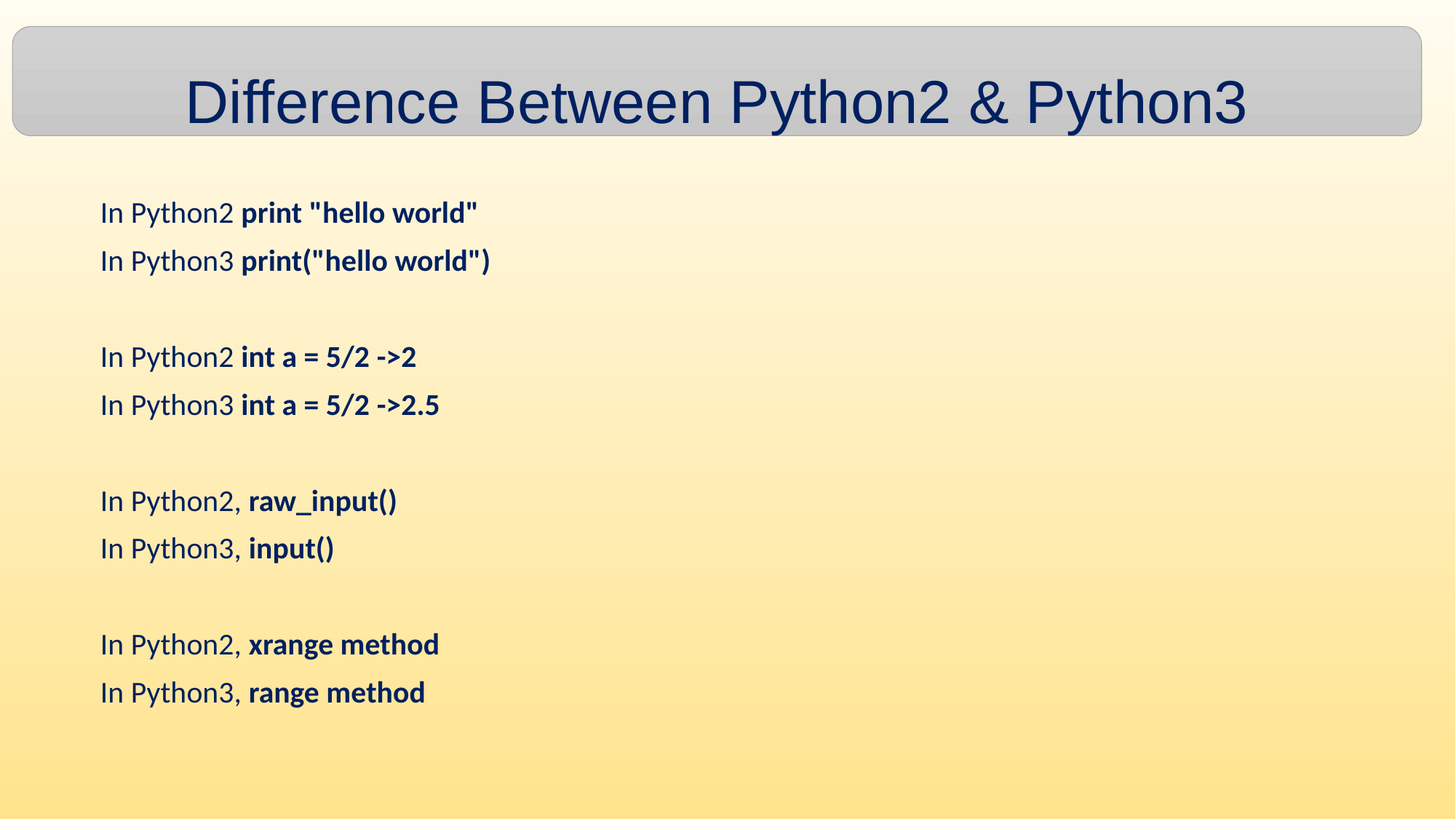

Difference Between Python2 & Python3
In Python2 print "hello world"
In Python3 print("hello world")

In Python2 int a = 5/2 ->2
In Python3 int a = 5/2 ->2.5

In Python2, raw_input()
In Python3, input()

In Python2, xrange method
In Python3, range method